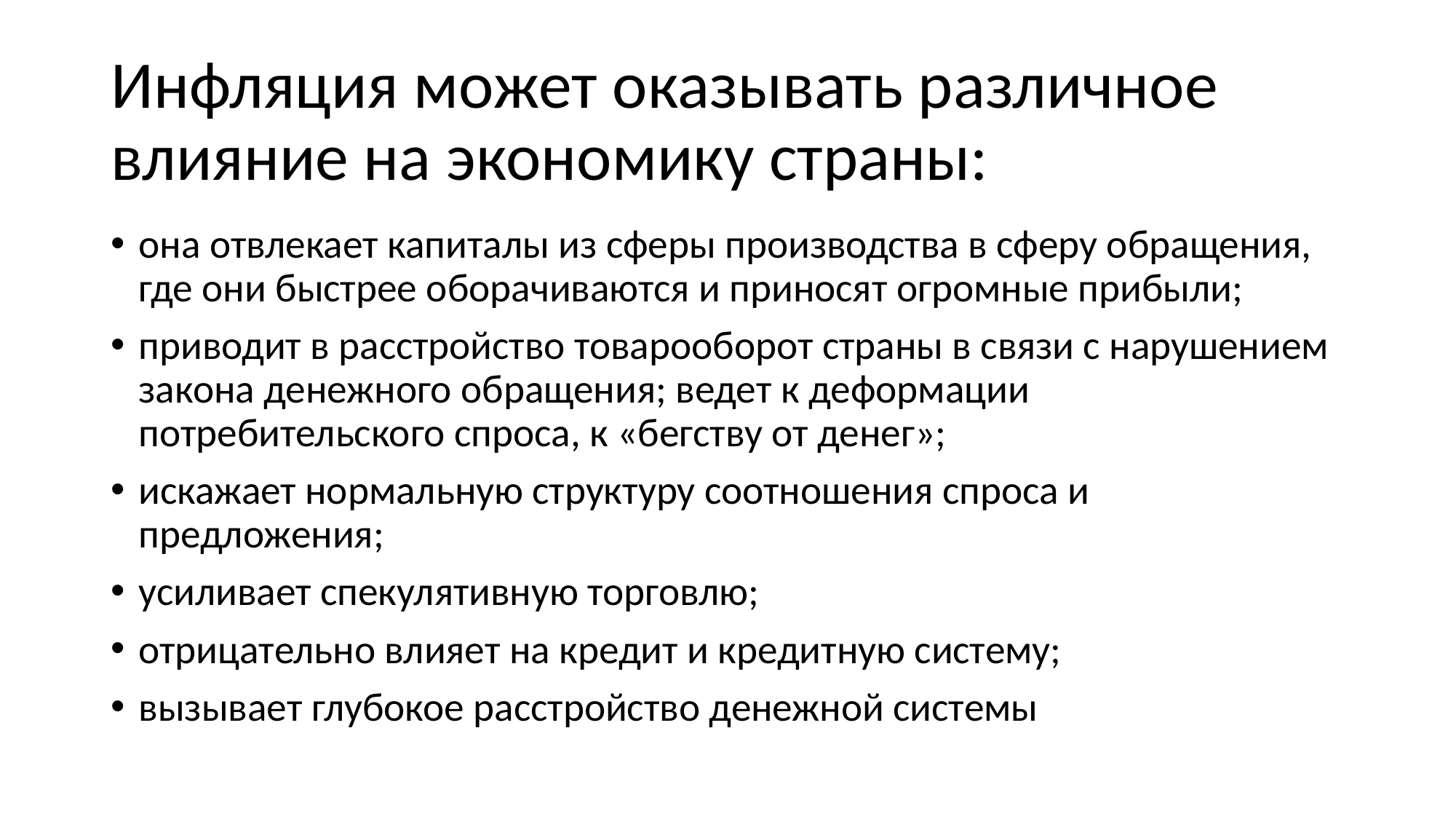

# Инфляция может оказывать различное влияние на экономику страны:
она отвлекает капиталы из сферы производства в сферу обращения, где они быстрее оборачиваются и приносят огромные прибыли;
приводит в расстройство товарооборот страны в связи с нарушением закона денежного обращения; ведет к деформации потребительского спроса, к «бегству от денег»;
искажает нормальную структуру соотношения спроса и предложения;
усиливает спекулятивную торговлю;
отрицательно влияет на кредит и кредитную систему;
вызывает глубокое расстройство денежной системы